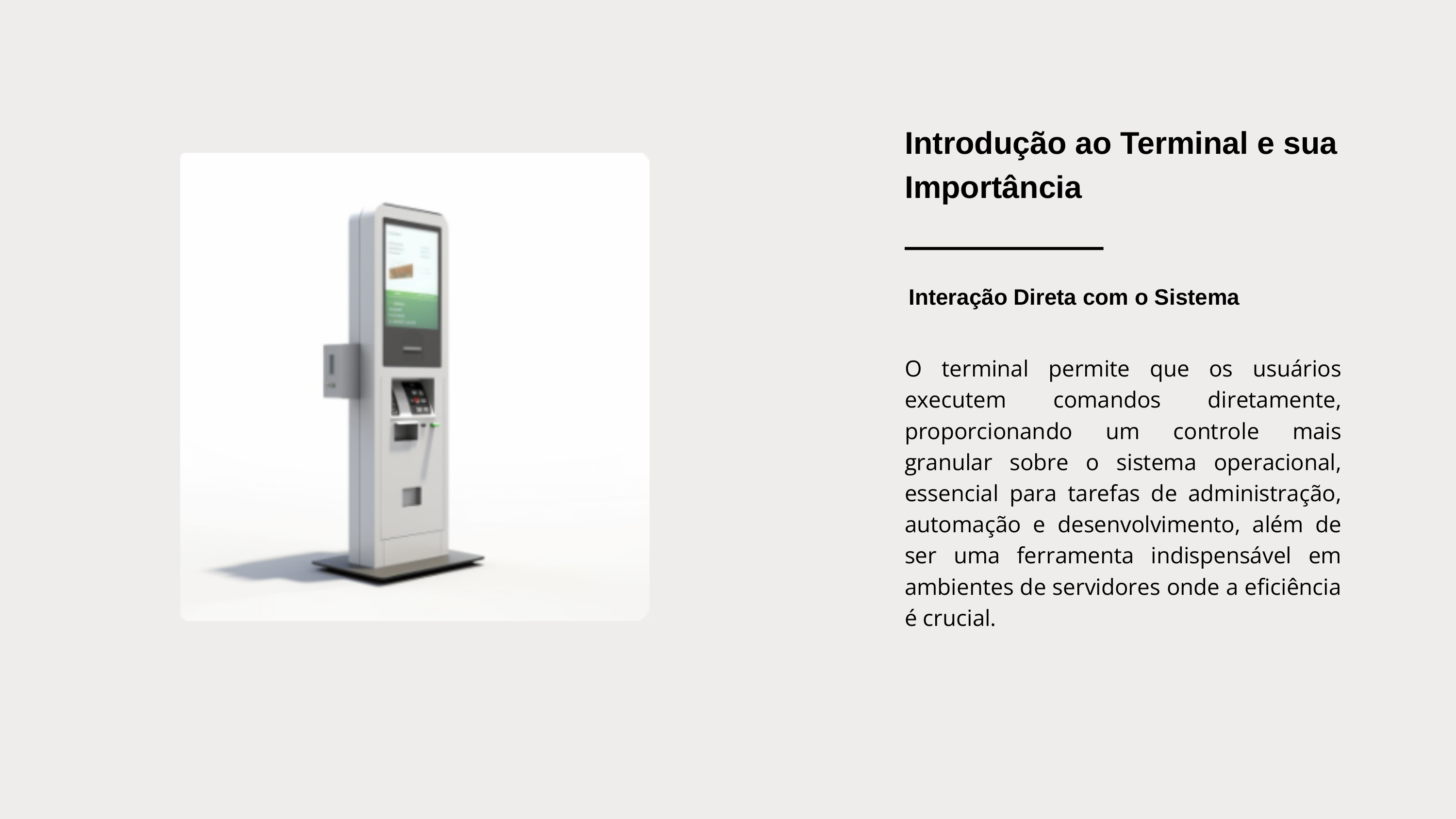

Introdução ao Terminal e sua Importância

Interação Direta com o Sistema

O terminal permite que os usuários executem comandos diretamente, proporcionando um controle mais granular sobre o sistema operacional, essencial para tarefas de administração, automação e desenvolvimento, além de ser uma ferramenta indispensável em ambientes de servidores onde a eficiência é crucial.